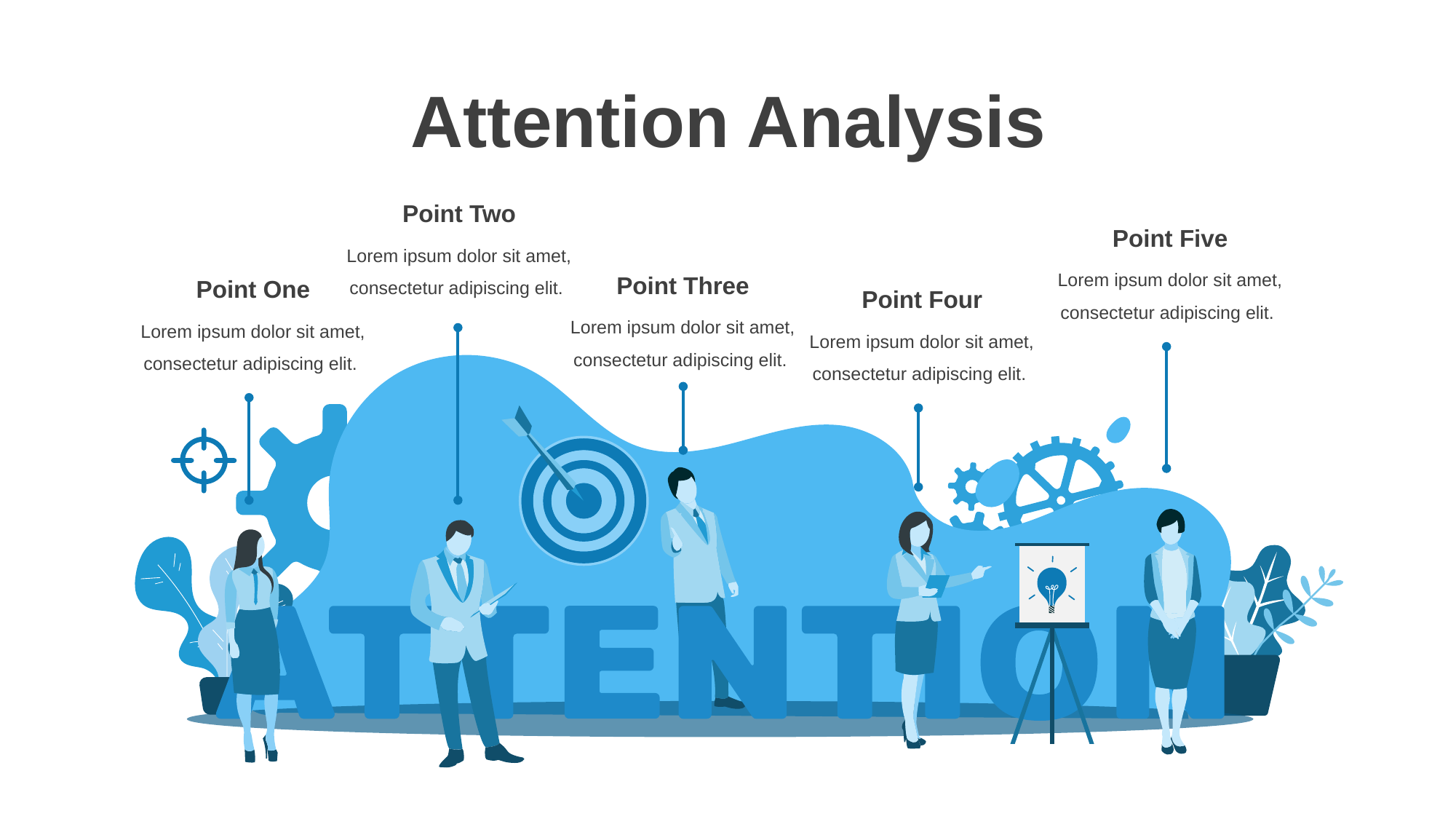

# Attention Analysis
Point Two
Point Five
Lorem ipsum dolor sit amet, consectetur adipiscing elit.
Lorem ipsum dolor sit amet, consectetur adipiscing elit.
Point Three
Point One
Point Four
Lorem ipsum dolor sit amet, consectetur adipiscing elit.
Lorem ipsum dolor sit amet, consectetur adipiscing elit.
Lorem ipsum dolor sit amet, consectetur adipiscing elit.